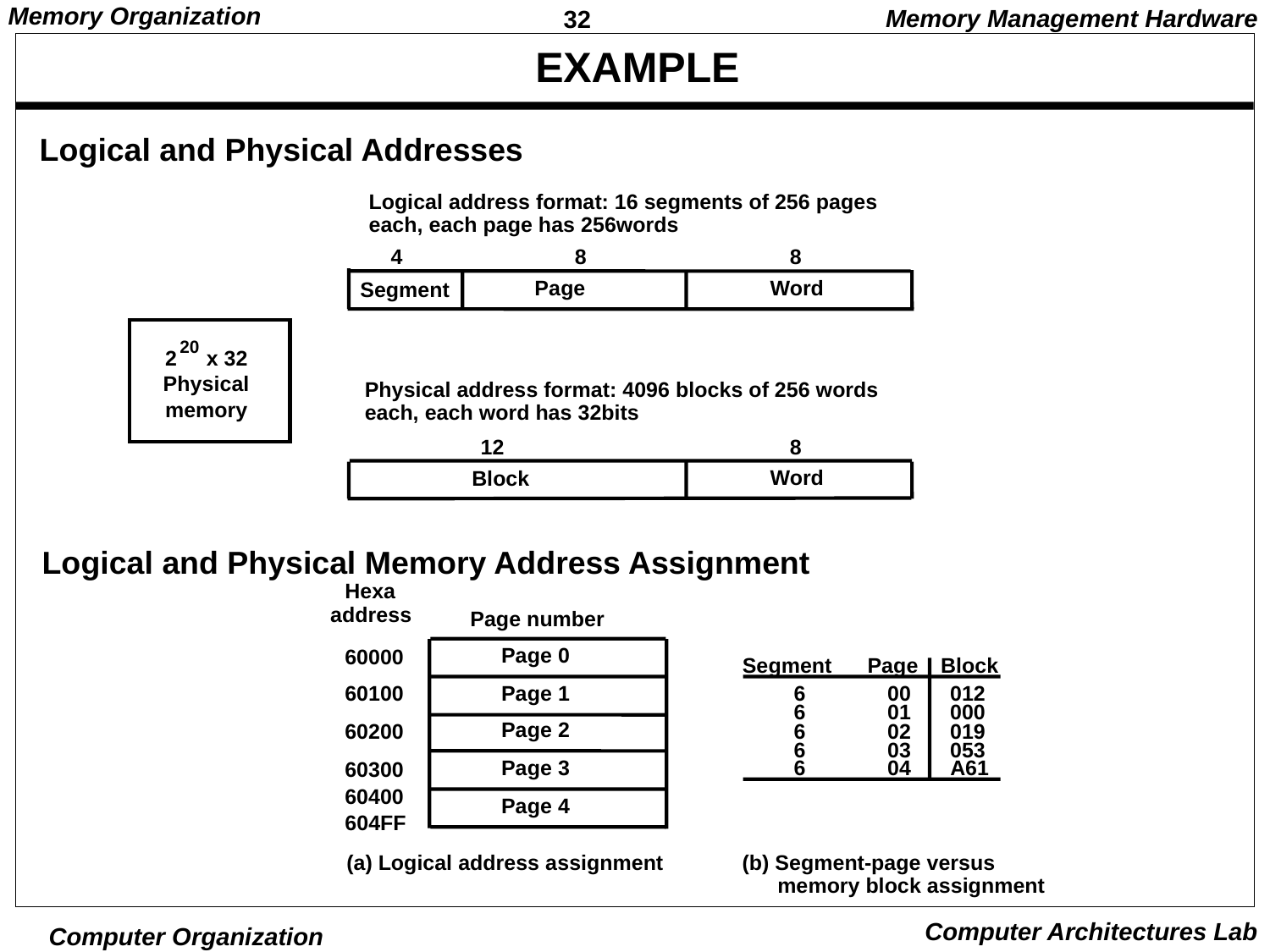

Memory Management Hardware
# EXAMPLE
Logical and Physical Addresses
Logical address format: 16 segments of 256 pages
each, each page has 256words
4
8
8

Page
Word

Segment

20
2     x 32

Physical

Physical address format: 4096 blocks of 256 words
each, each word has 32bits

memory
12
8

Word

Block

Logical and Physical Memory Address Assignment
Hexa

address
Page number

Page 0

60000
Segment
Page
Block

60100
Page 1
6
00
012
6
01
000
Page 2

60200
6
02
019
6
03
053

Page 3
6
04
A61
60300

60400

Page 4
604FF

(a) Logical address assignment
(b) Segment-page versus

      memory block assignment